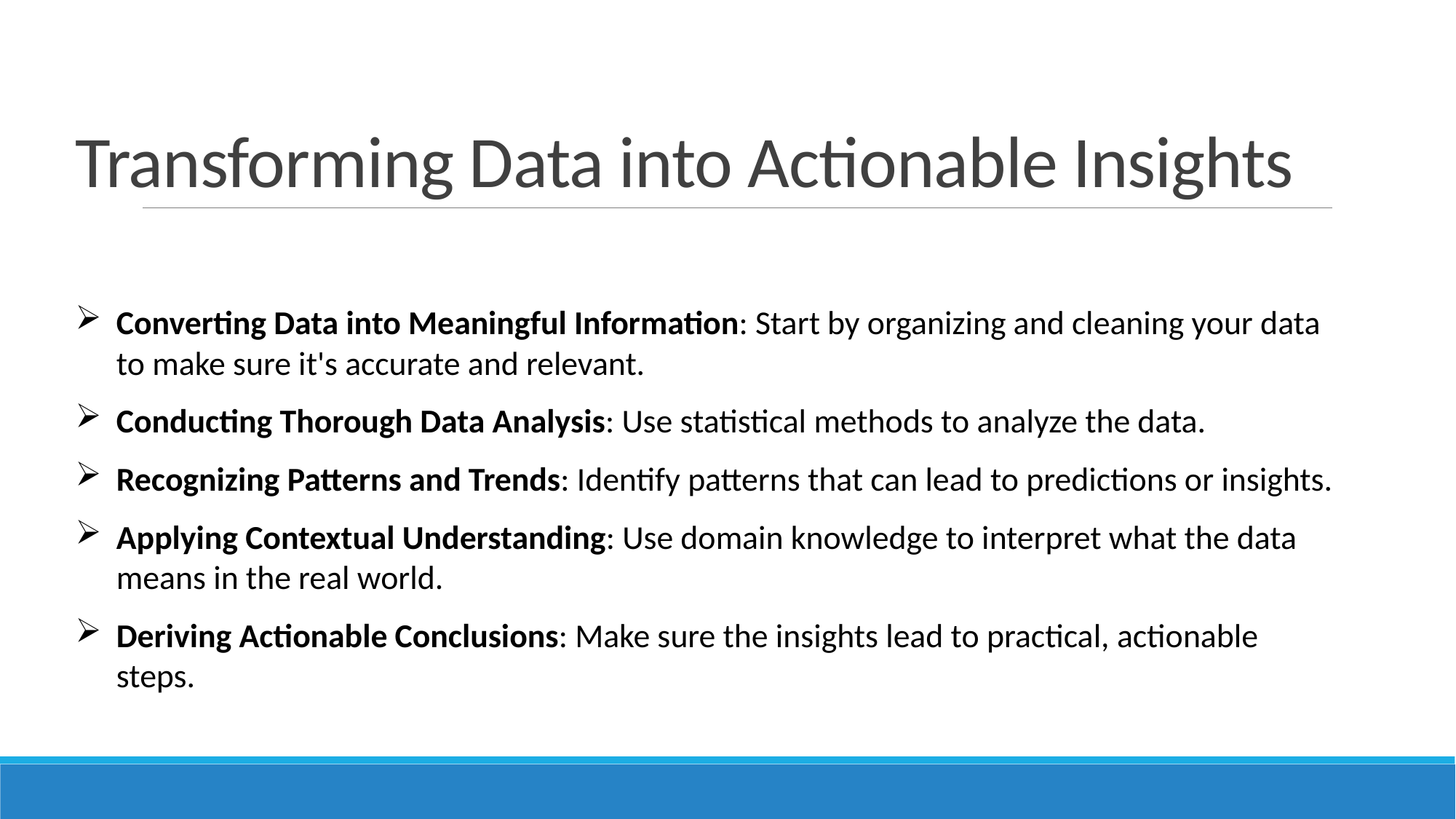

# Transforming Data into Actionable Insights

Converting Data into Meaningful Information: Start by organizing and cleaning your data to make sure it's accurate and relevant.
Conducting Thorough Data Analysis: Use statistical methods to analyze the data.
Recognizing Patterns and Trends: Identify patterns that can lead to predictions or insights.
Applying Contextual Understanding: Use domain knowledge to interpret what the data means in the real world.
Deriving Actionable Conclusions: Make sure the insights lead to practical, actionable steps.